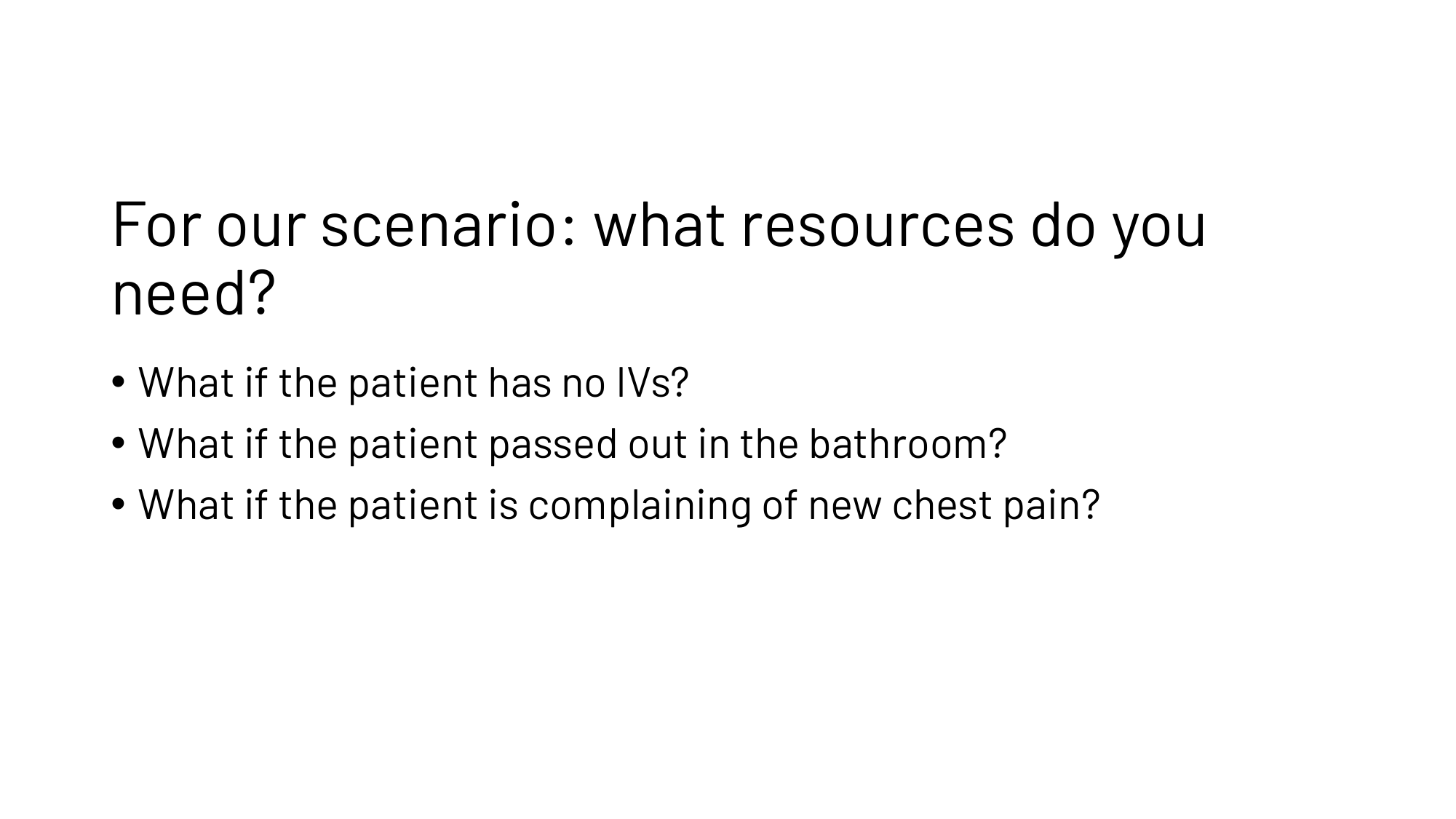

# For our scenario: what resources do you need?
What if the patient has no IVs?
What if the patient passed out in the bathroom?
What if the patient is complaining of new chest pain?